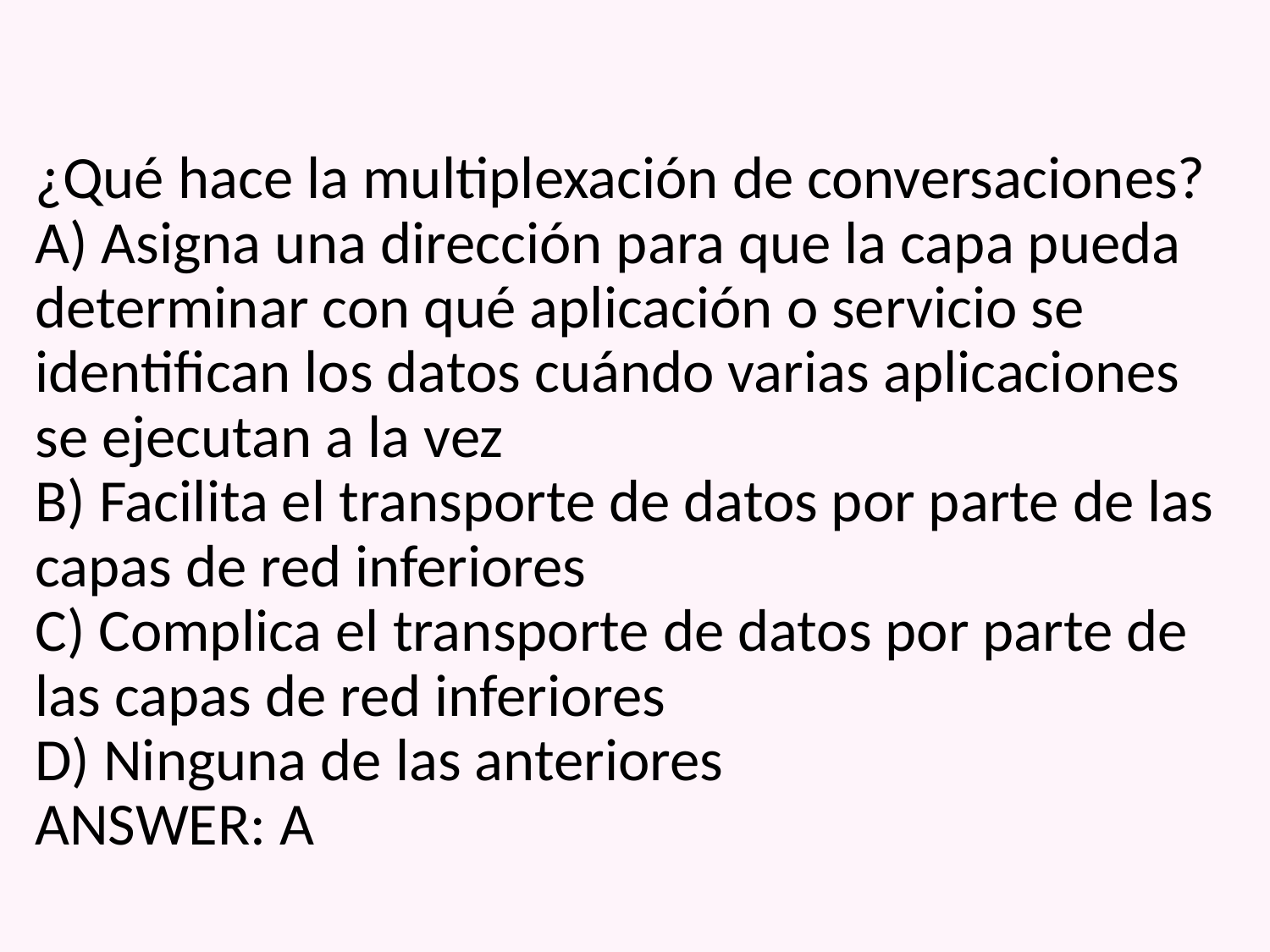

# ¿Qué hace la multiplexación de conversaciones? A) Asigna una dirección para que la capa pueda determinar con qué aplicación o servicio se identifican los datos cuándo varias aplicaciones se ejecutan a la vez B) Facilita el transporte de datos por parte de las capas de red inferiores C) Complica el transporte de datos por parte de las capas de red inferiores D) Ninguna de las anteriores ANSWER: A